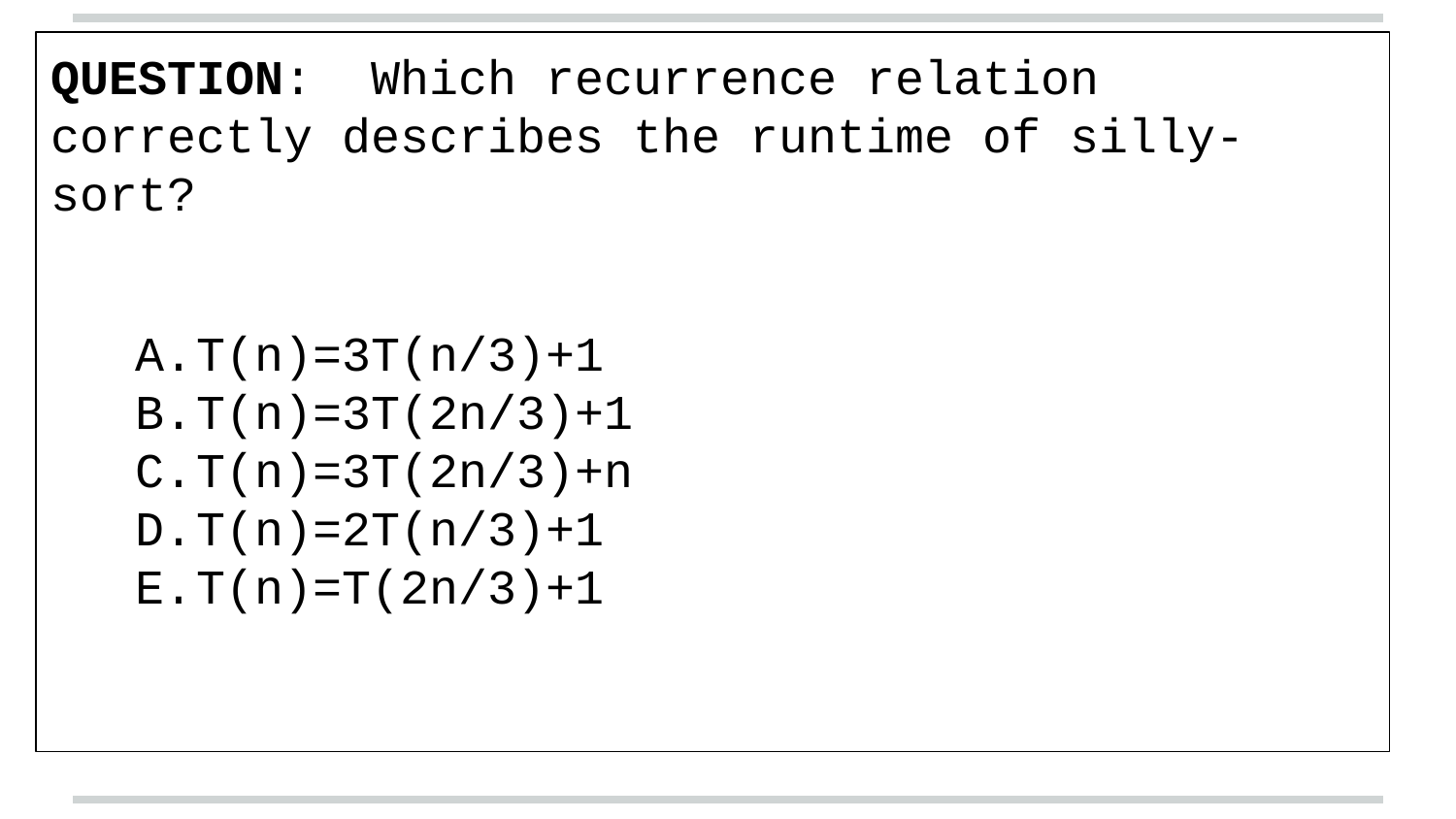

QUESTION:  Which recurrence relation correctly describes the runtime of silly-sort?

T(n)=3T(n/3)+1
T(n)=3T(2n/3)+1
T(n)=3T(2n/3)+n
T(n)=2T(n/3)+1
T(n)=T(2n/3)+1